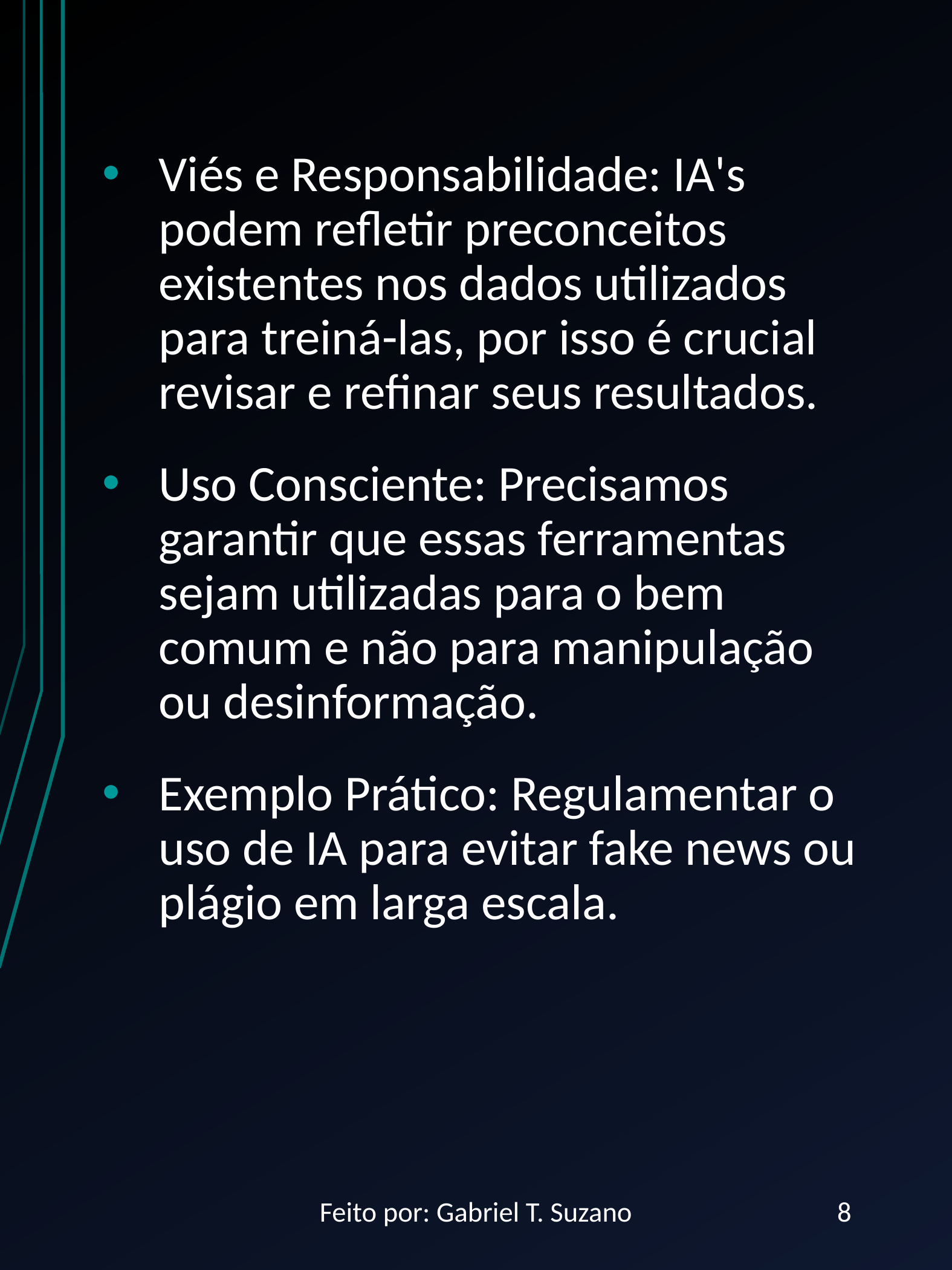

Viés e Responsabilidade: IA's podem refletir preconceitos existentes nos dados utilizados para treiná-las, por isso é crucial revisar e refinar seus resultados.
Uso Consciente: Precisamos garantir que essas ferramentas sejam utilizadas para o bem comum e não para manipulação ou desinformação.
Exemplo Prático: Regulamentar o uso de IA para evitar fake news ou plágio em larga escala.
Feito por: Gabriel T. Suzano
8